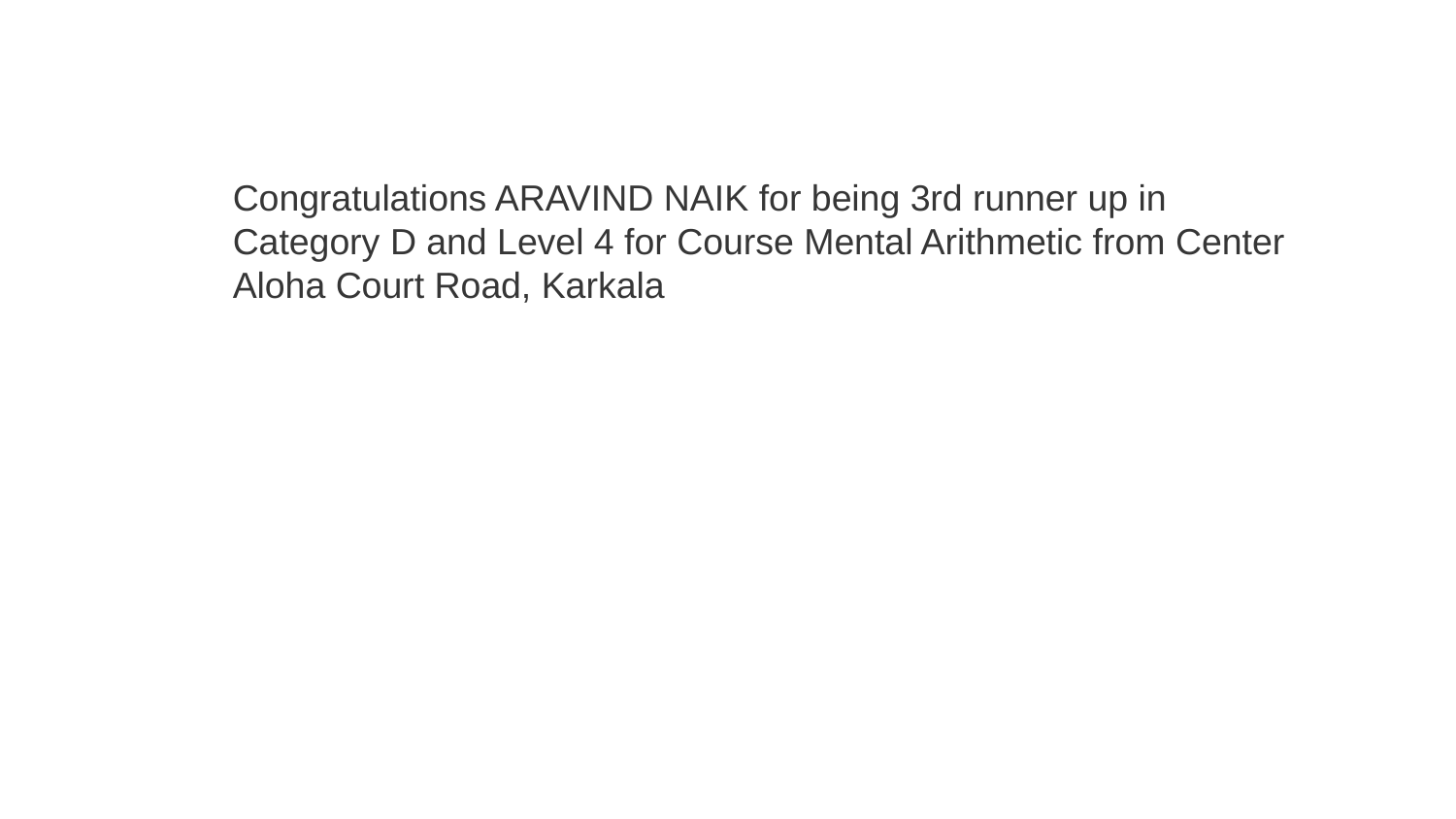

Congratulations ARAVIND NAIK for being 3rd runner up in Category D and Level 4 for Course Mental Arithmetic from Center Aloha Court Road, Karkala